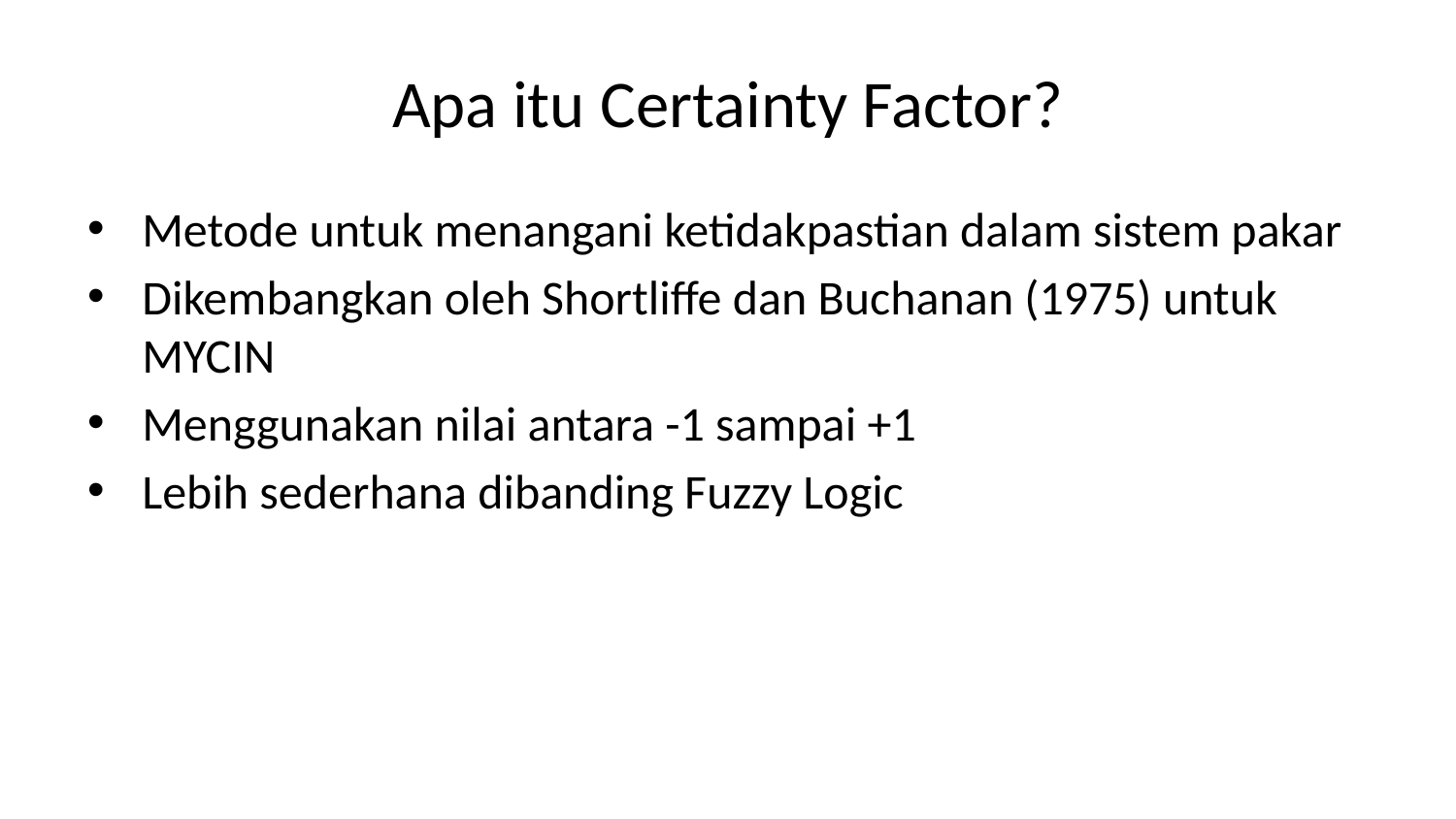

# Apa itu Certainty Factor?
Metode untuk menangani ketidakpastian dalam sistem pakar
Dikembangkan oleh Shortliffe dan Buchanan (1975) untuk MYCIN
Menggunakan nilai antara -1 sampai +1
Lebih sederhana dibanding Fuzzy Logic